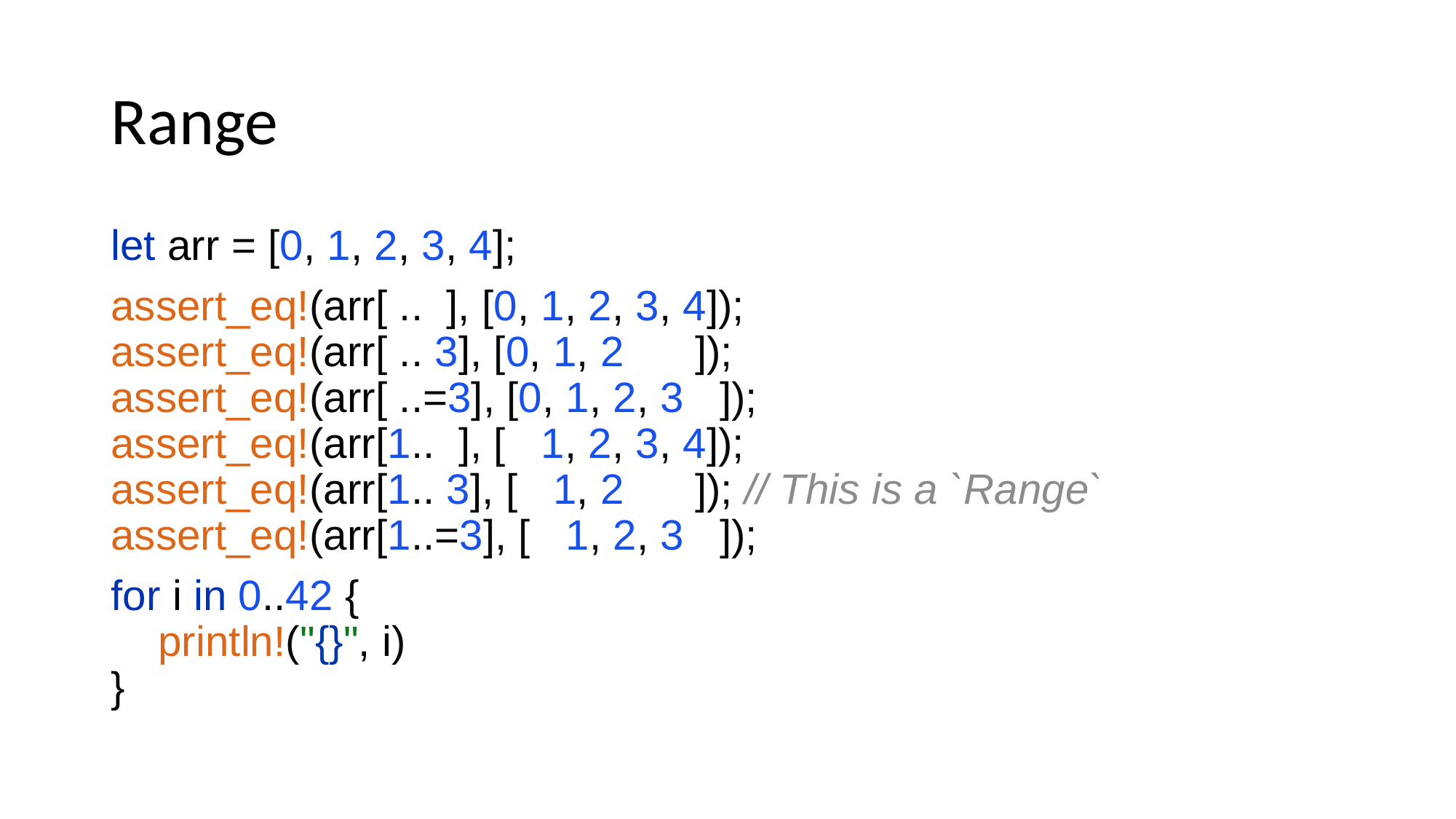

# Range
let arr = [0, 1, 2, 3, 4];
assert_eq!(arr[ ..  ], [0, 1, 2, 3, 4]);
assert_eq!(arr[ .. 3], [0, 1, 2      ]);
assert_eq!(arr[ ..=3], [0, 1, 2, 3   ]);
assert_eq!(arr[1..  ], [   1, 2, 3, 4]);
assert_eq!(arr[1.. 3], [   1, 2      ]); // This is a `Range`
assert_eq!(arr[1..=3], [   1, 2, 3   ]);
for i in 0..42 {
    println!("{}", i)
}